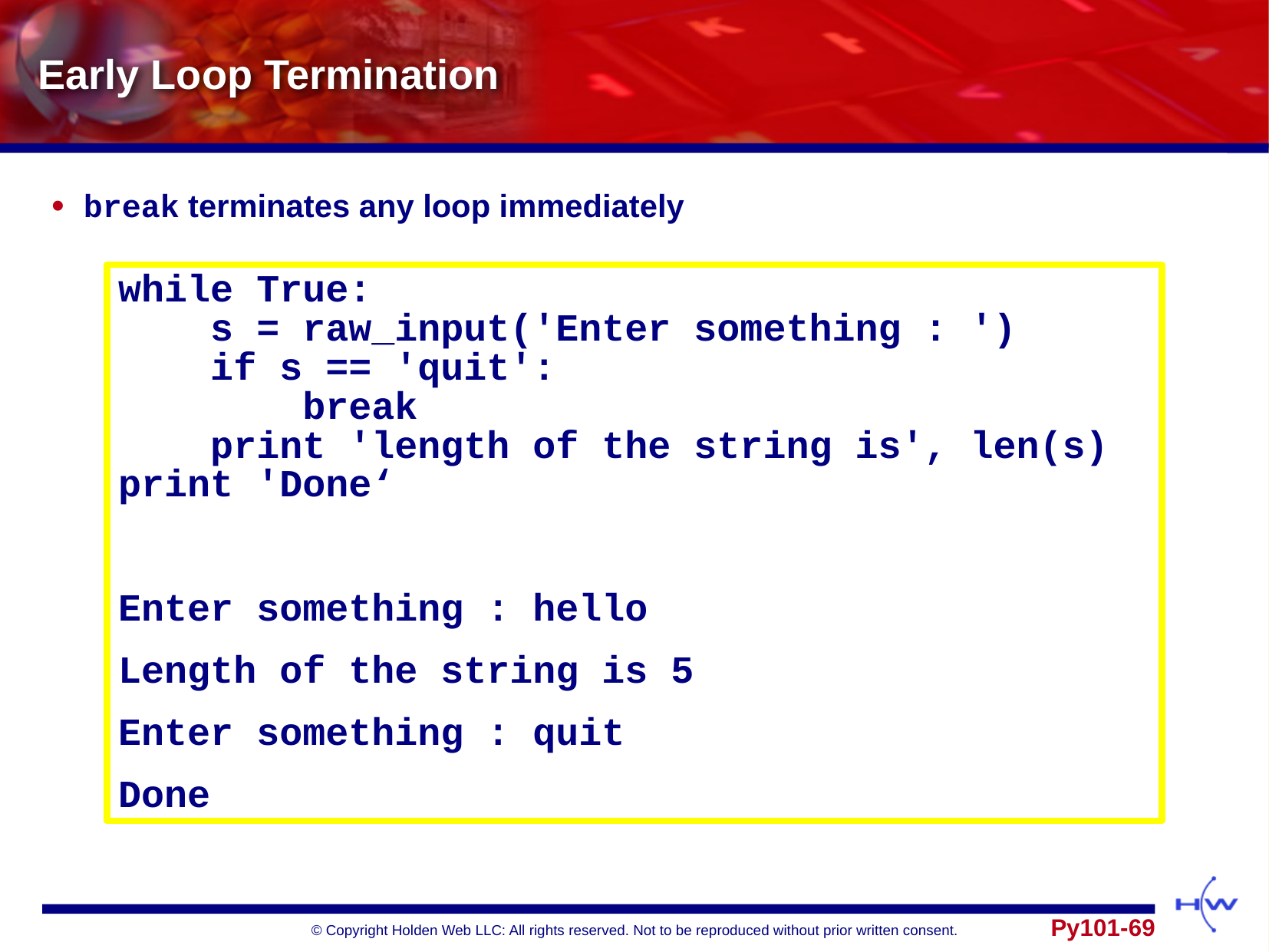

# Early Loop Termination
break terminates any loop immediately

while True:
    s = raw_input('Enter something : ')
    if s == 'quit':
        break
    print 'length of the string is', len(s)
print 'Done‘

Enter something : hello
Length of the string is 5
Enter something : quit
Done